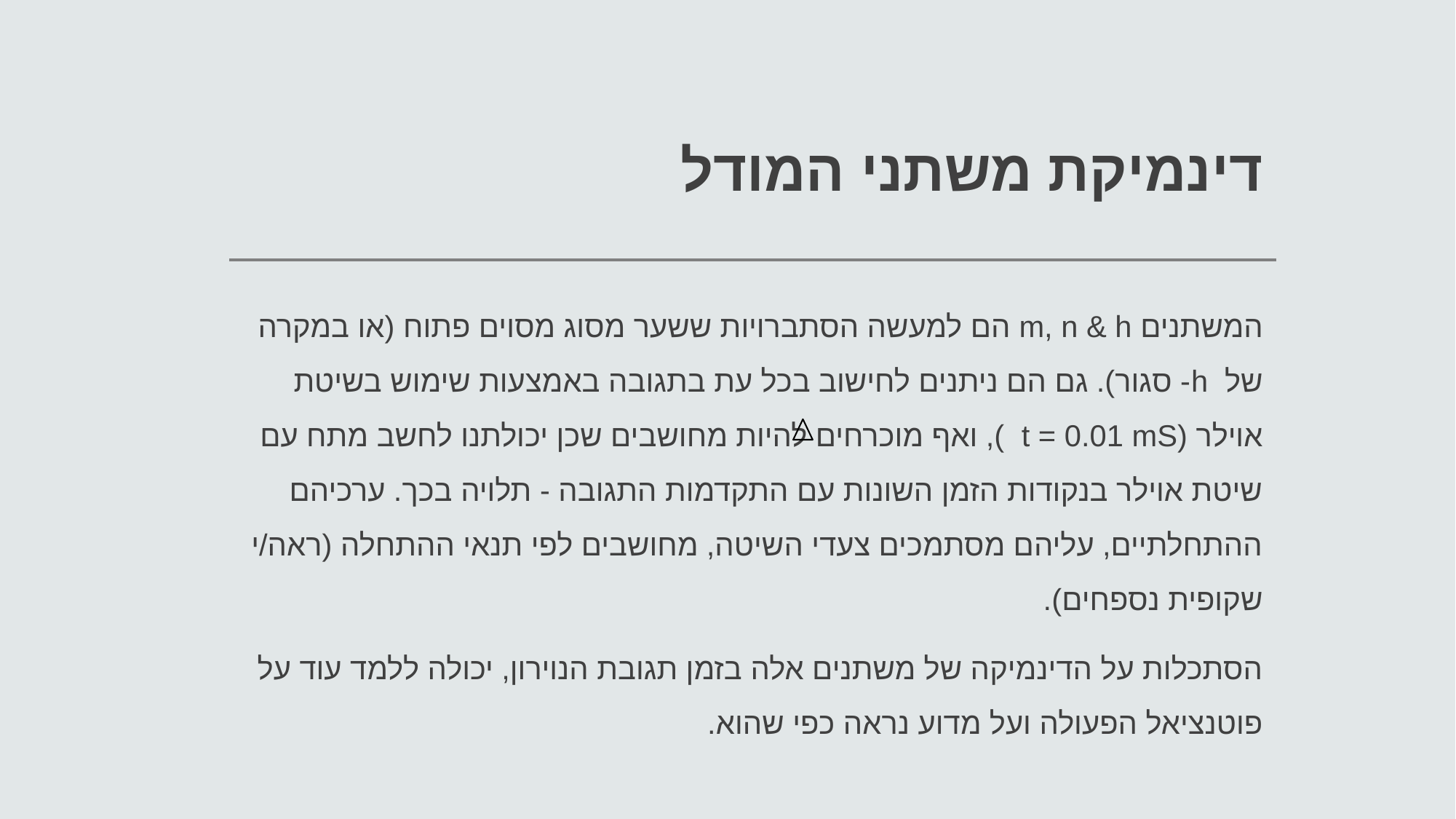

# דינמיקת משתני המודל
המשתנים m, n & h הם למעשה הסתברויות ששער מסוג מסוים פתוח (או במקרה של  h- סגור). גם הם ניתנים לחישוב בכל עת בתגובה באמצעות שימוש בשיטת אוילר (t = 0.01 mS  ), ואף מוכרחים להיות מחושבים שכן יכולתנו לחשב מתח עם שיטת אוילר בנקודות הזמן השונות עם התקדמות התגובה - תלויה בכך. ערכיהם ההתחלתיים, עליהם מסתמכים צעדי השיטה, מחושבים לפי תנאי ההתחלה (ראה/י שקופית נספחים).
הסתכלות על הדינמיקה של משתנים אלה בזמן תגובת הנוירון, יכולה ללמד עוד על פוטנציאל הפעולה ועל מדוע נראה כפי שהוא.